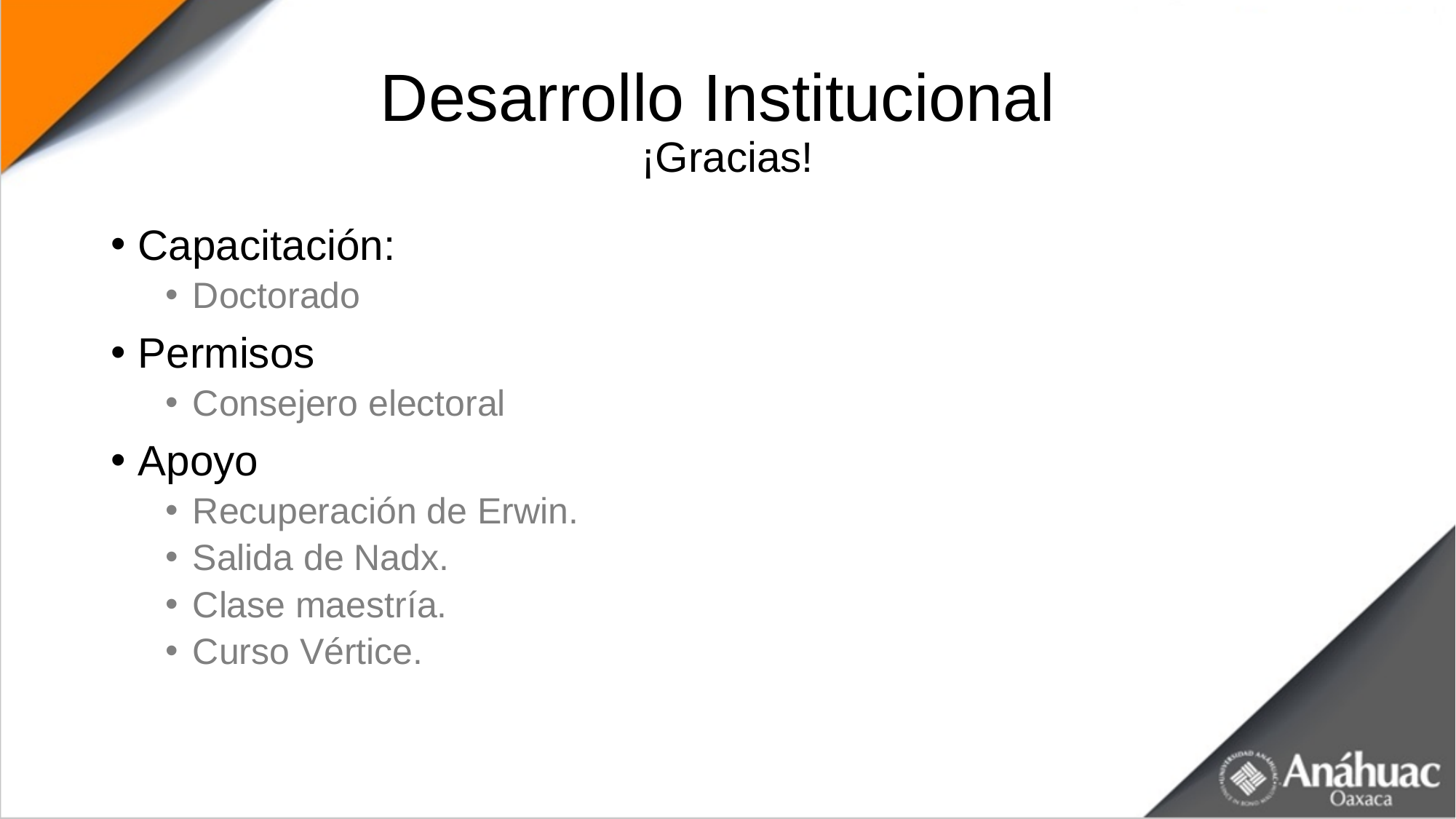

# Desarrollo Institucional ¡Gracias!
Capacitación:
Doctorado
Permisos
Consejero electoral
Apoyo
Recuperación de Erwin.
Salida de Nadx.
Clase maestría.
Curso Vértice.